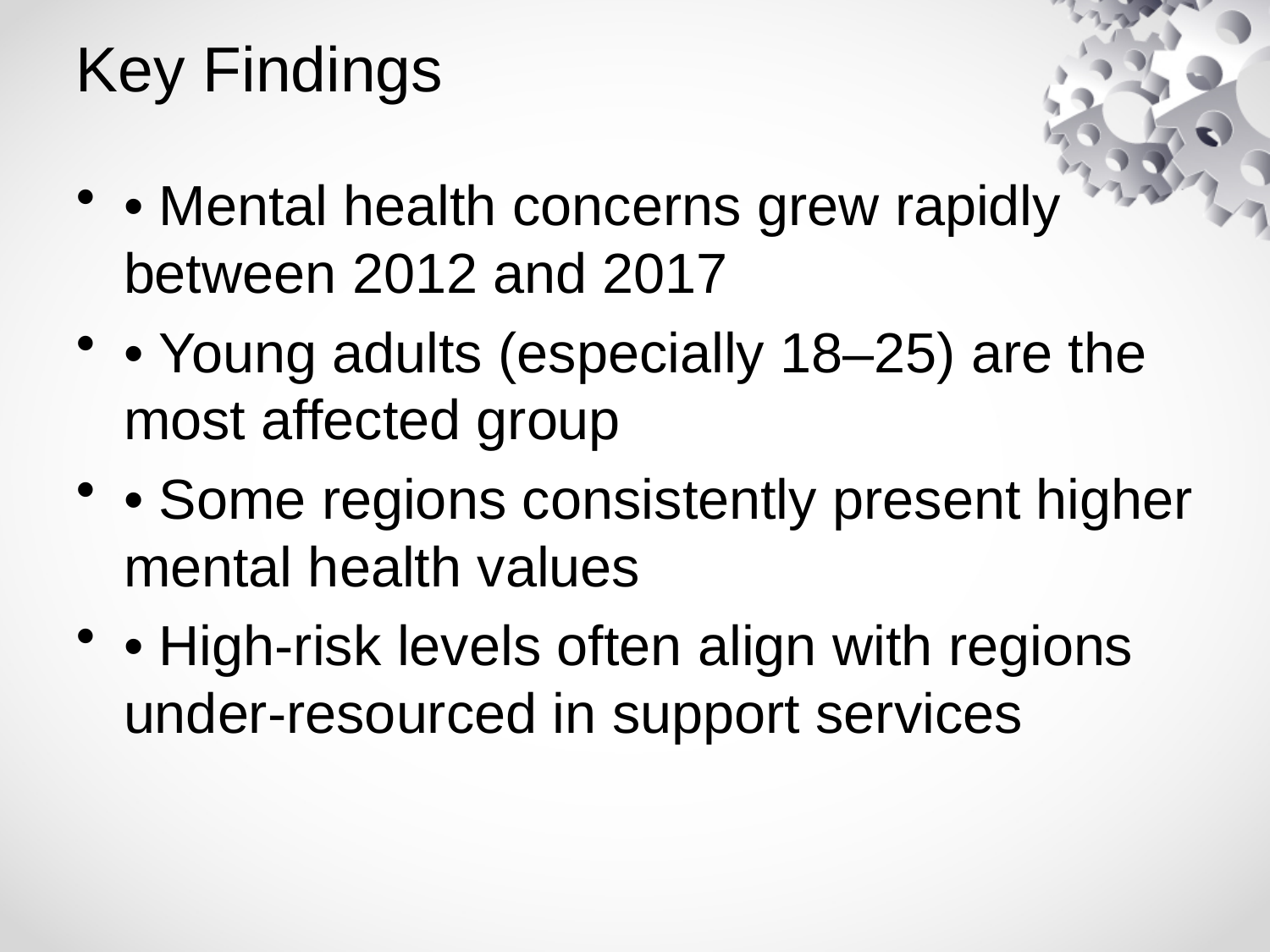

# Key Findings
• Mental health concerns grew rapidly between 2012 and 2017
• Young adults (especially 18–25) are the most affected group
• Some regions consistently present higher mental health values
• High-risk levels often align with regions under-resourced in support services